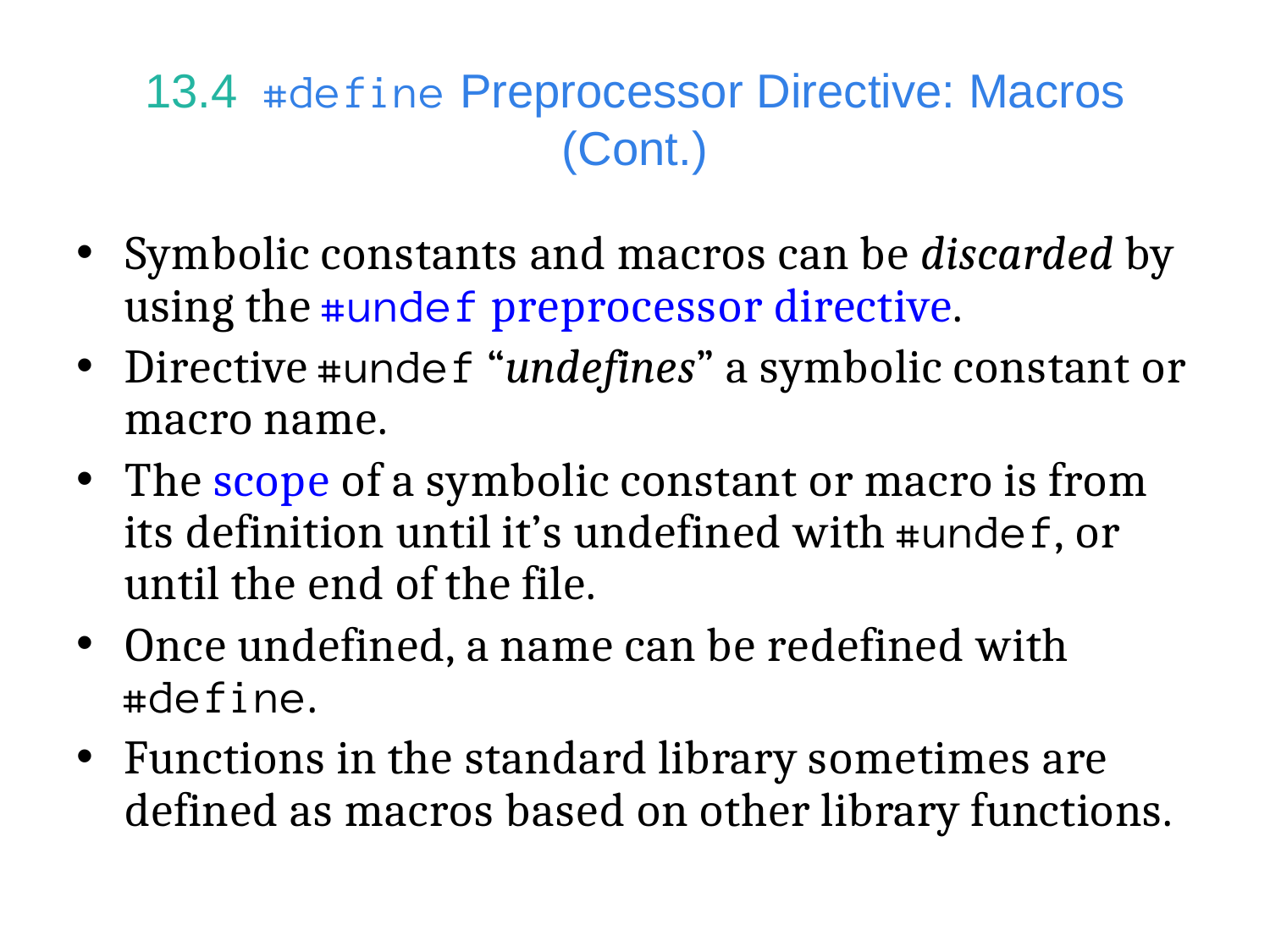

# 13.4  #define Preprocessor Directive: Macros (Cont.)
Symbolic constants and macros can be discarded by using the #undef preprocessor directive.
Directive #undef “undefines” a symbolic constant or macro name.
The scope of a symbolic constant or macro is from its definition until it’s undefined with #undef, or until the end of the file.
Once undefined, a name can be redefined with #define.
Functions in the standard library sometimes are defined as macros based on other library functions.